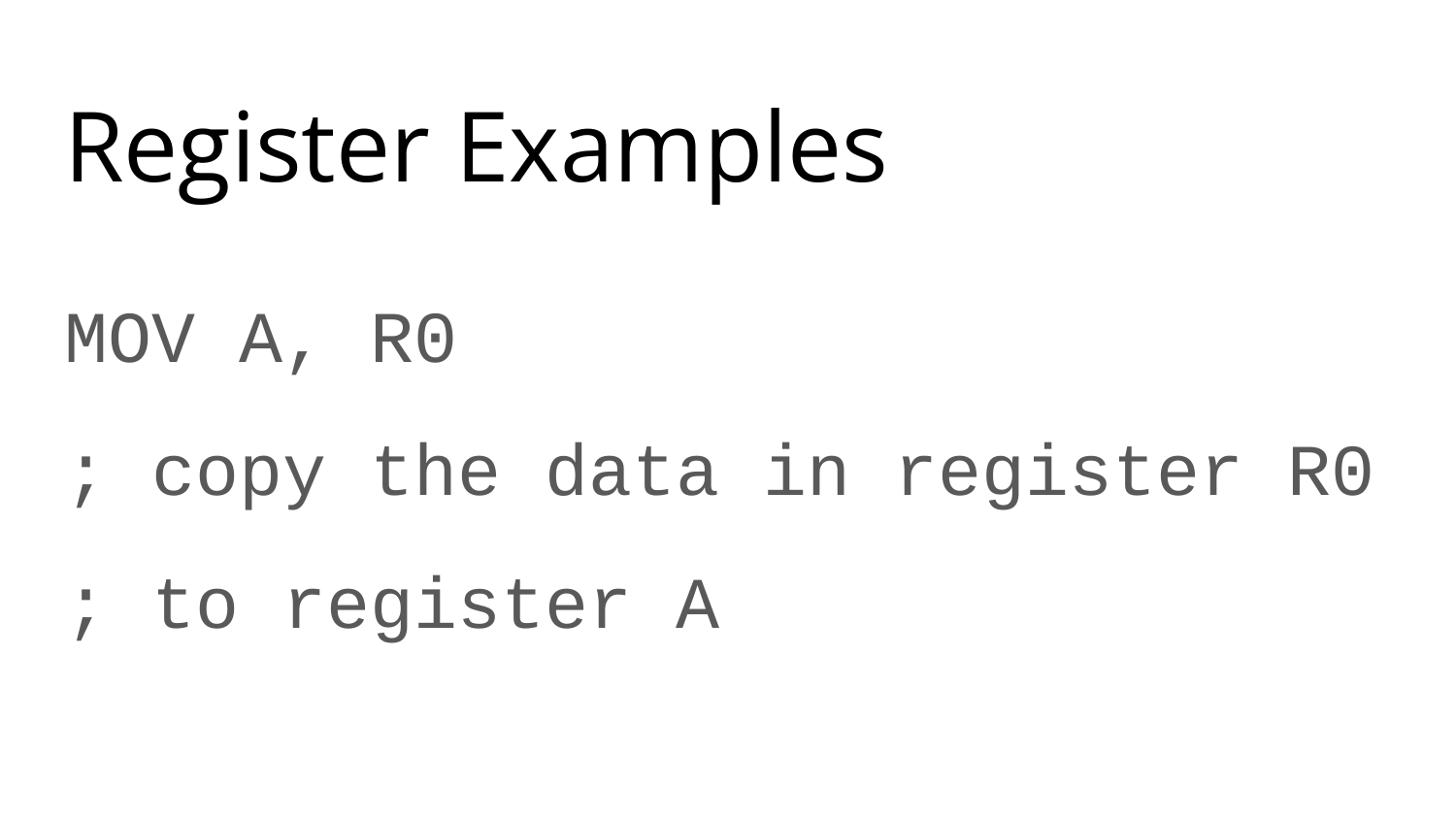

# Register Examples
MOV A, R0
; copy the data in register R0
; to register A